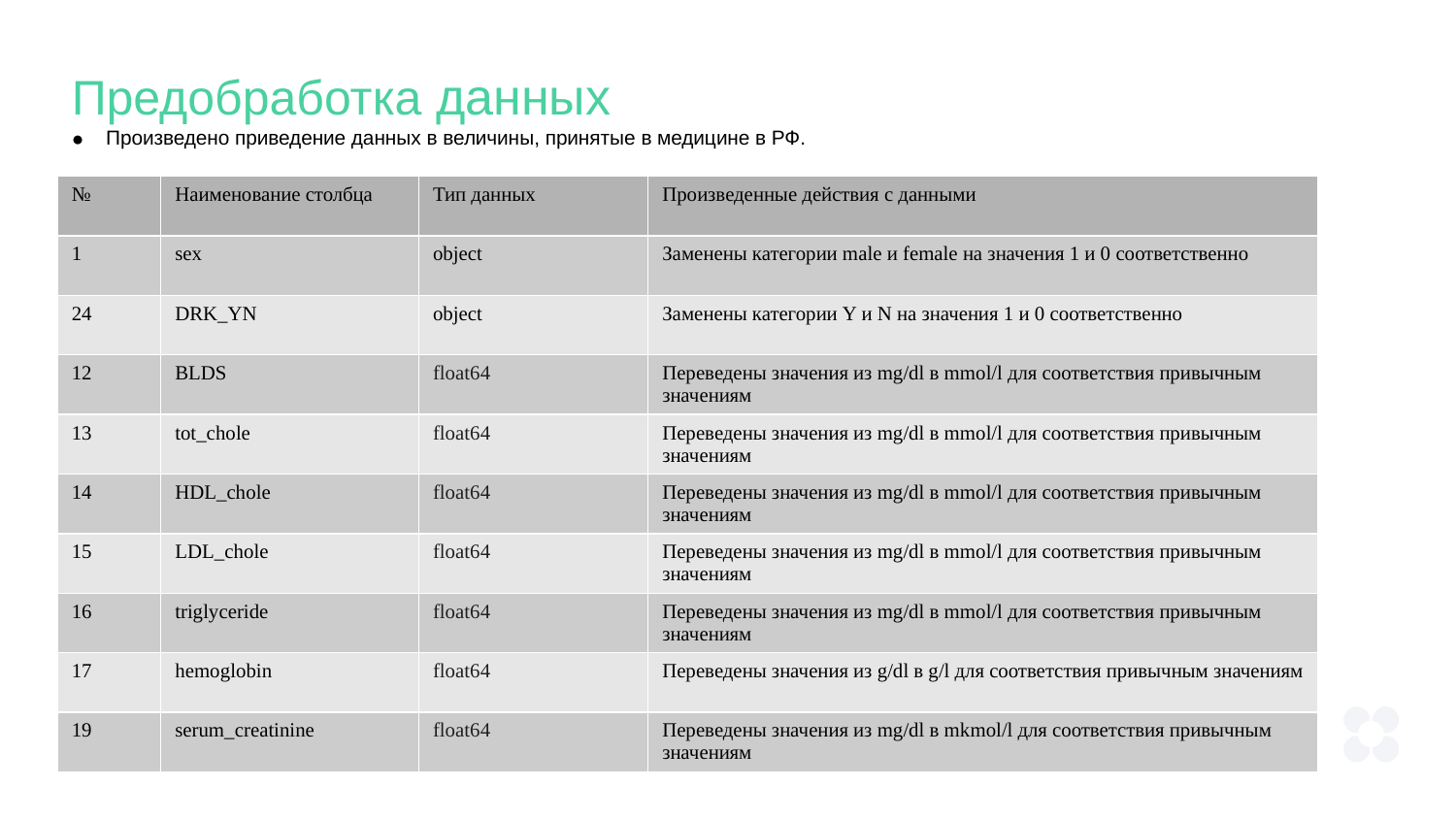

Предобработка данных
Произведено приведение данных в величины, принятые в медицине в РФ.
| № | Наименование столбца | Тип данных | Произведенные действия с данными |
| --- | --- | --- | --- |
| 1 | sex | object | Заменены категории male и female на значения 1 и 0 соответственно |
| 24 | DRK\_YN | object | Заменены категории Y и N на значения 1 и 0 соответственно |
| 12 | BLDS | float64 | Переведены значения из mg/dl в mmol/l для соответствия привычным значениям |
| 13 | tot\_chole | float64 | Переведены значения из mg/dl в mmol/l для соответствия привычным значениям |
| 14 | HDL\_chole | float64 | Переведены значения из mg/dl в mmol/l для соответствия привычным значениям |
| 15 | LDL\_chole | float64 | Переведены значения из mg/dl в mmol/l для соответствия привычным значениям |
| 16 | triglyceride | float64 | Переведены значения из mg/dl в mmol/l для соответствия привычным значениям |
| 17 | hemoglobin | float64 | Переведены значения из g/dl в g/l для соответствия привычным значениям |
| 19 | serum\_creatinine | float64 | Переведены значения из mg/dl в mkmol/l для соответствия привычным значениям |